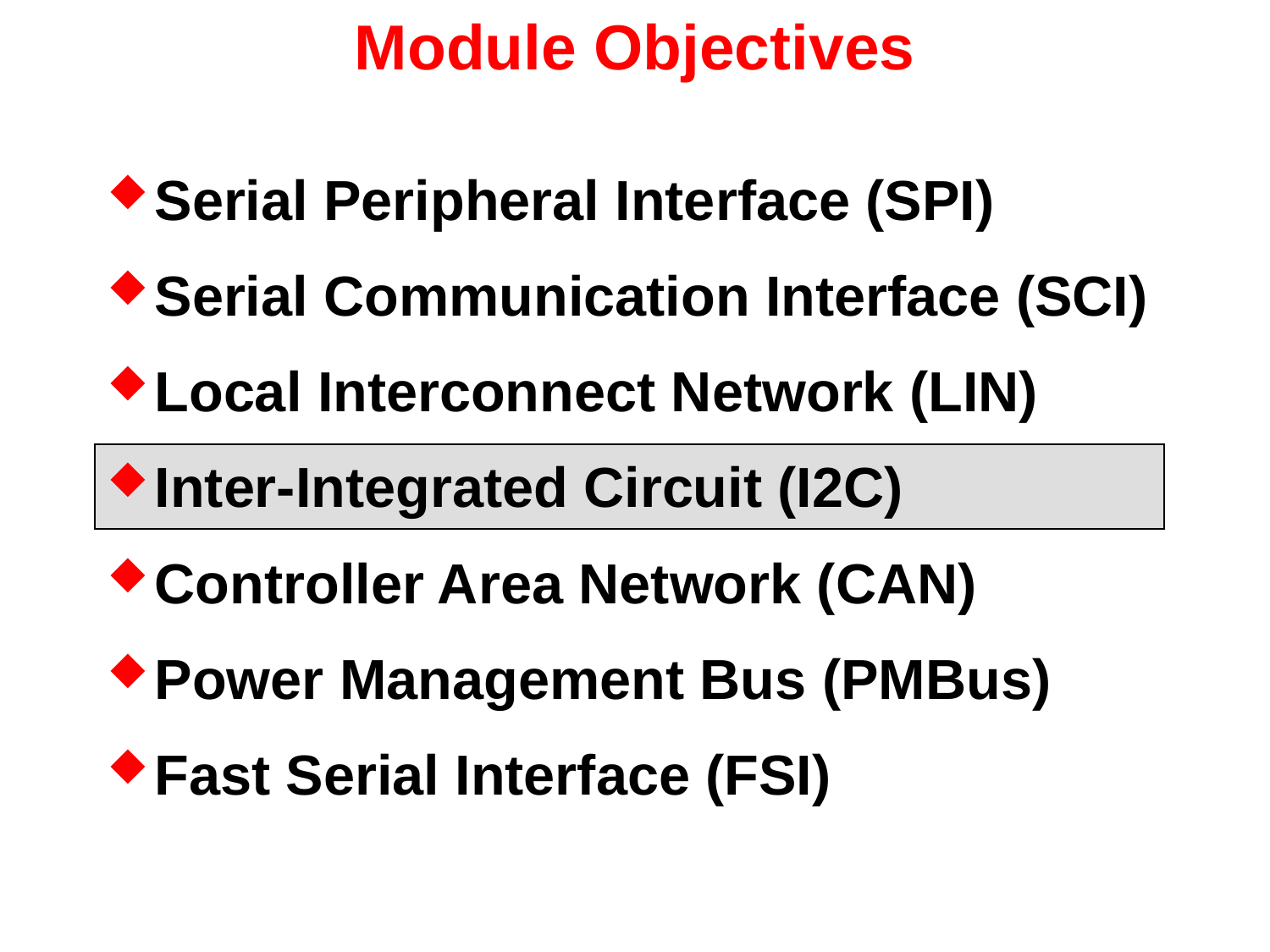

# Module Objectives
Serial Peripheral Interface (SPI)
Serial Communication Interface (SCI)
Local Interconnect Network (LIN)
Inter-Integrated Circuit (I2C)
Controller Area Network (CAN)
Power Management Bus (PMBus)
Fast Serial Interface (FSI)